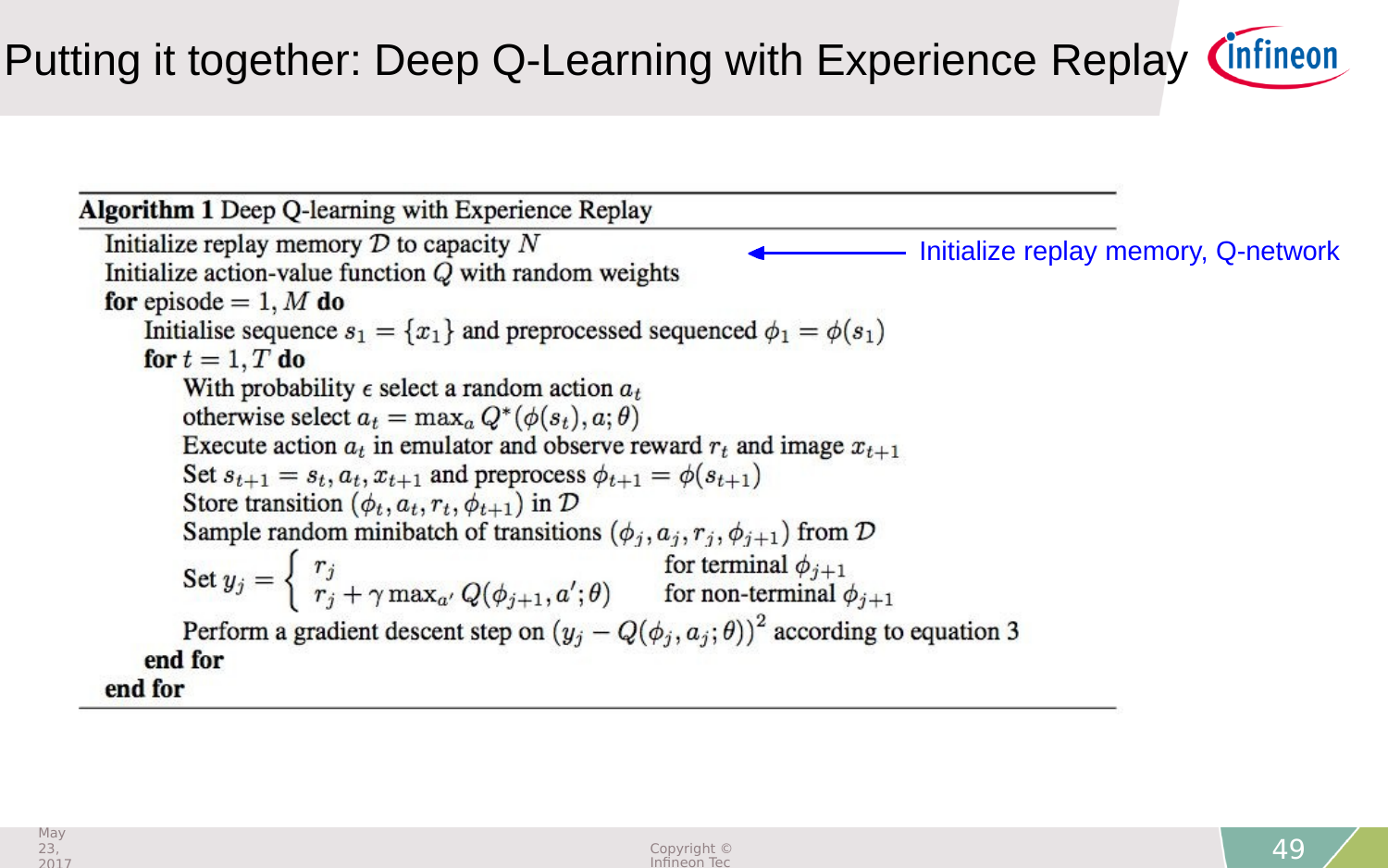

Putting it together: Deep Q-Learning with Experience Replay

Initialize replay memory, Q-network

May 23, 2017
Copyright © Infineon Technologies AG 2018. All rights reserved.
49